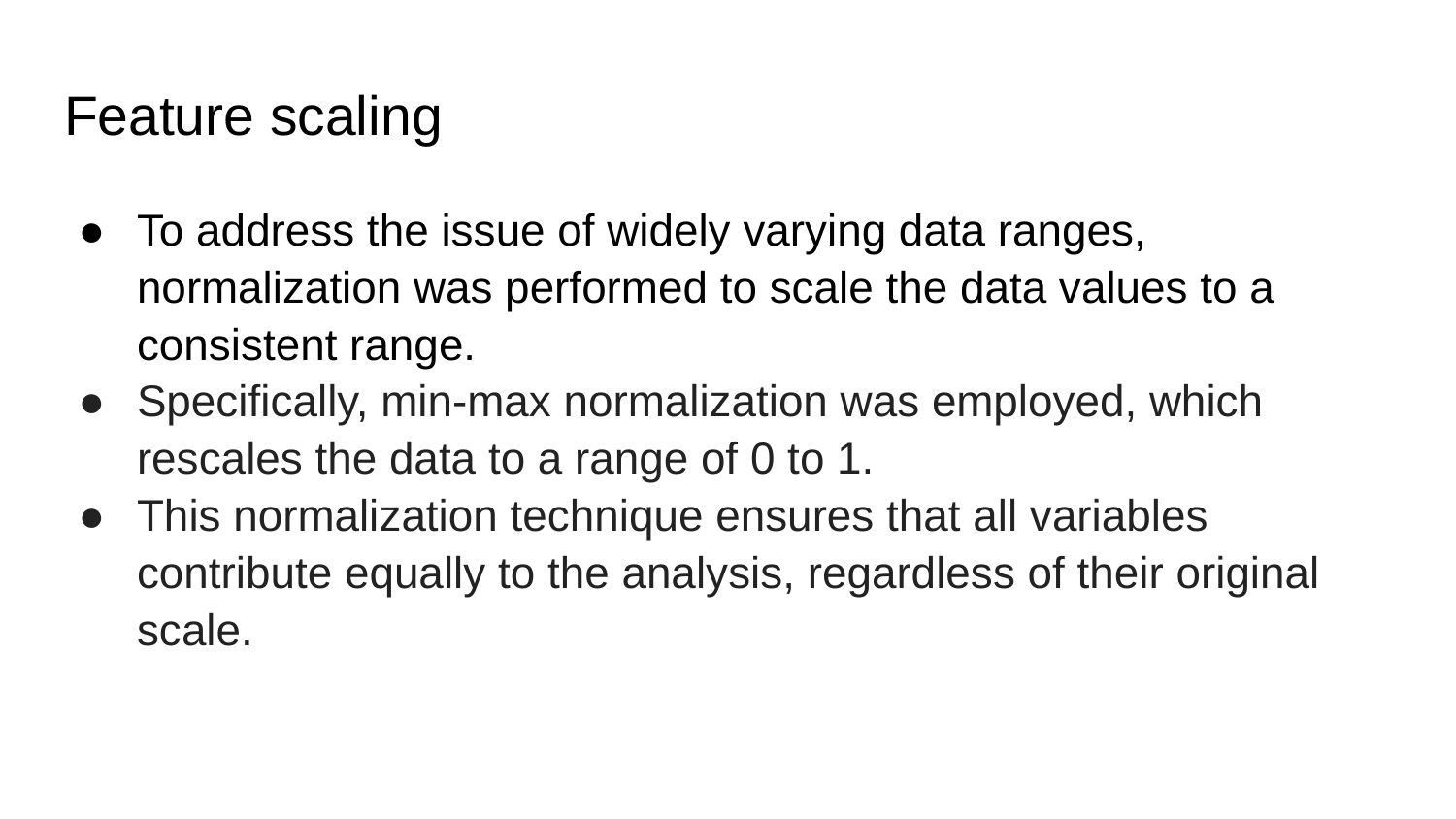

# Feature scaling
To address the issue of widely varying data ranges, normalization was performed to scale the data values to a consistent range.
Specifically, min-max normalization was employed, which rescales the data to a range of 0 to 1.
This normalization technique ensures that all variables contribute equally to the analysis, regardless of their original scale.